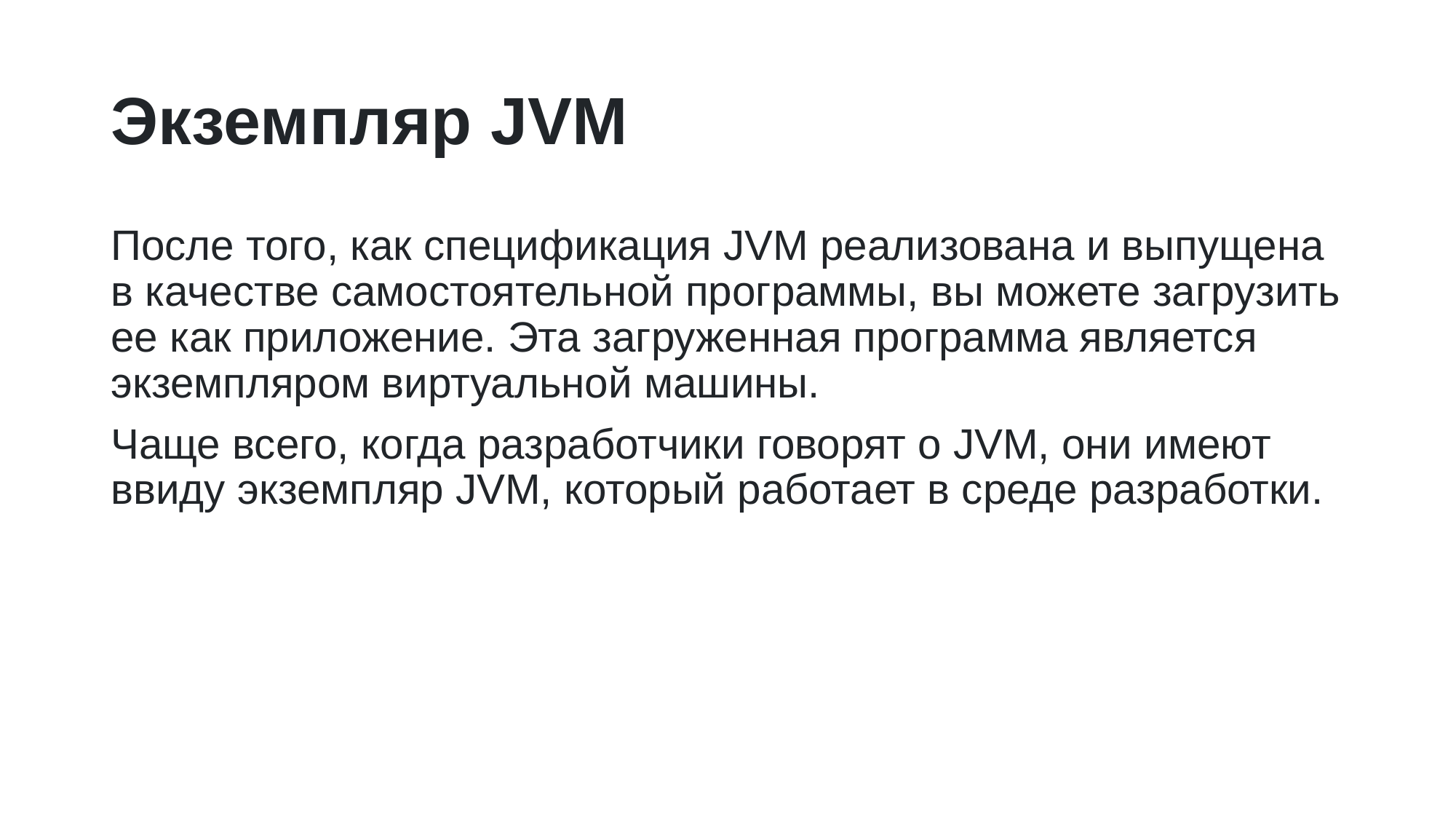

# Экземпляр JVM
После того, как спецификация JVM реализована и выпущена в качестве самостоятельной программы, вы можете загрузить ее как приложение. Эта загруженная программа является экземпляром виртуальной машины.
Чаще всего, когда разработчики говорят о JVM, они имеют ввиду экземпляр JVM, который работает в среде разработки.